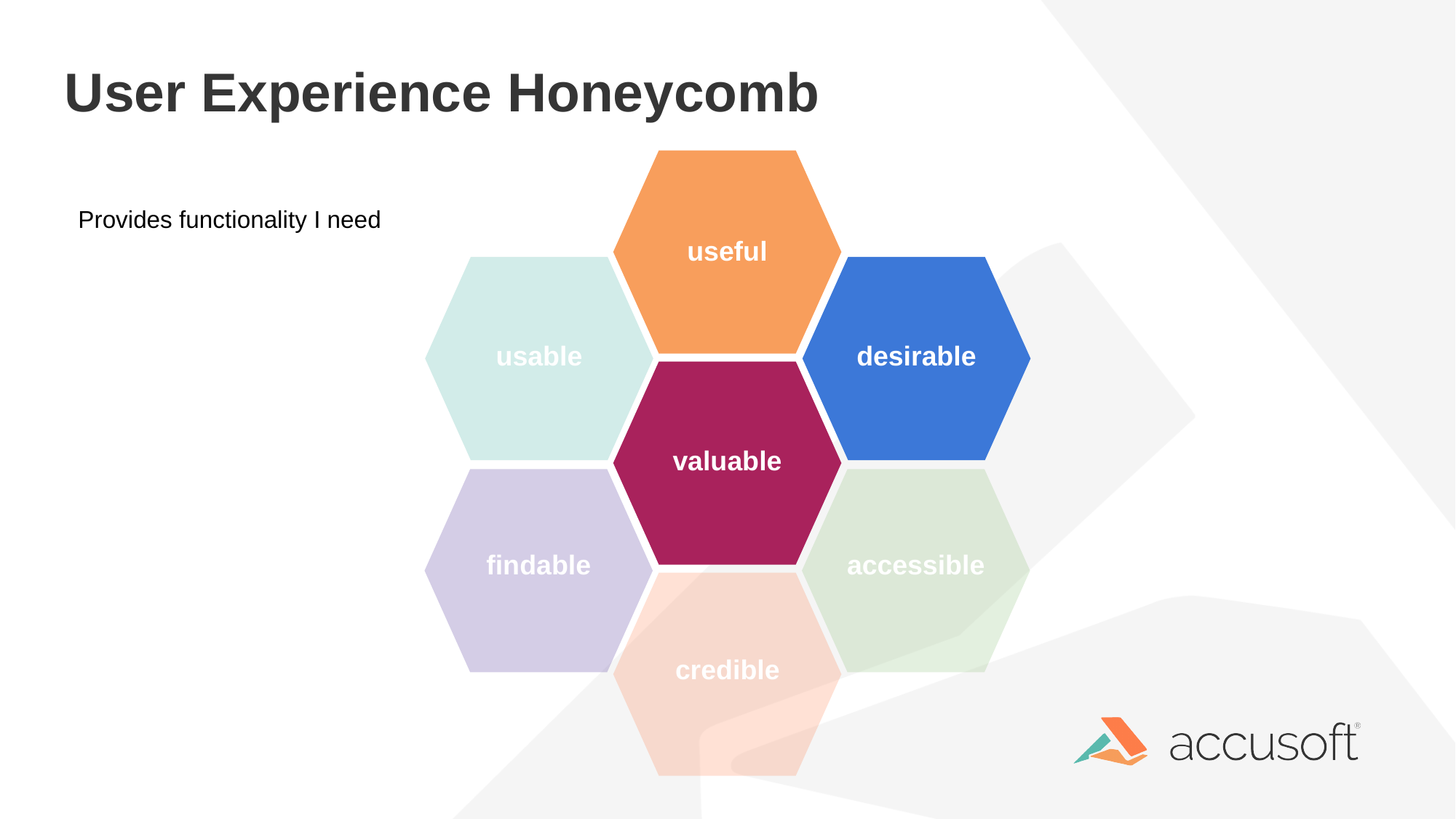

# User Experience Honeycomb

Provides functionality I need
useful

usable
desirable

valuable

findable
accessible

credible